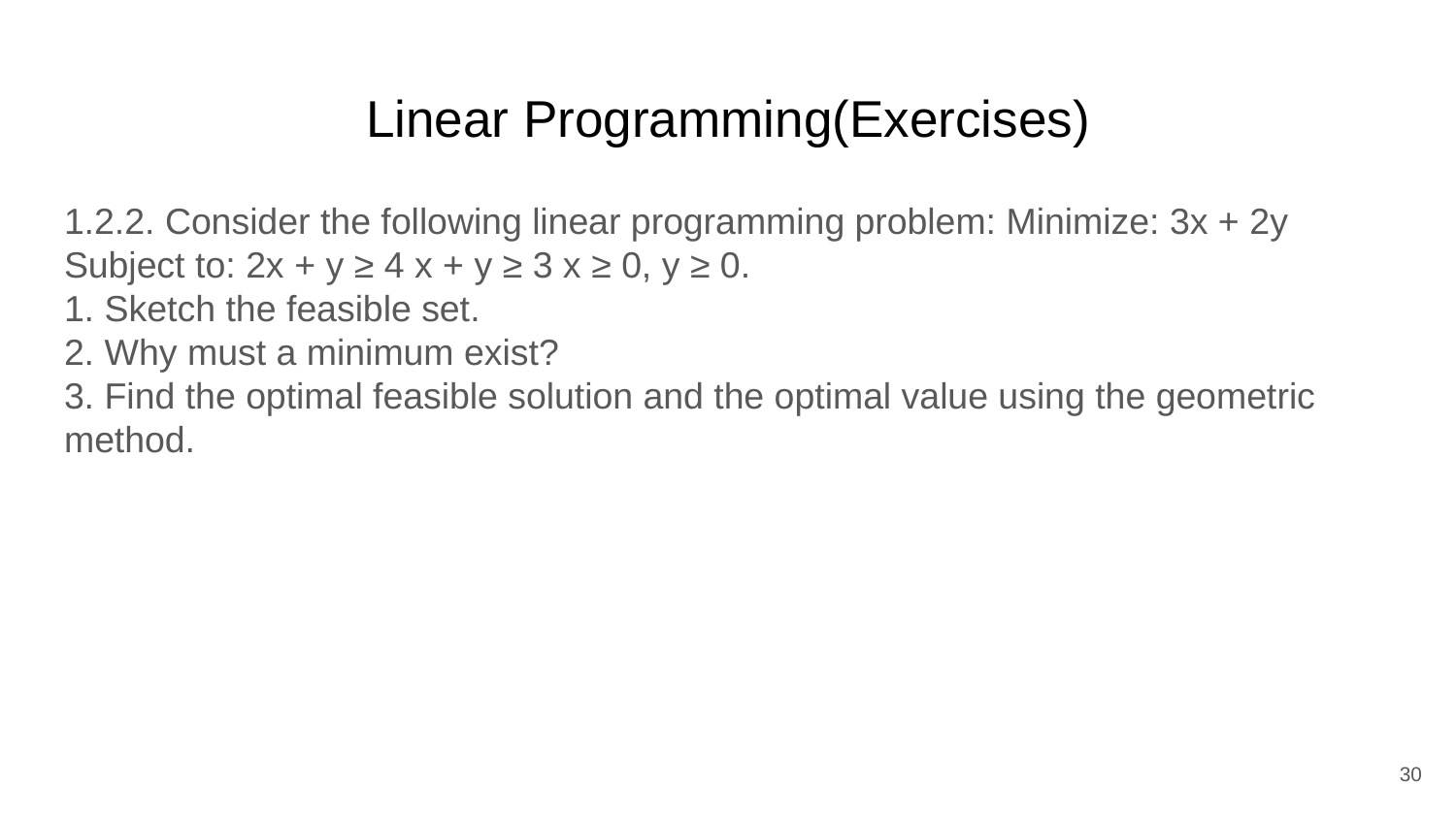

# Linear Programming(Exercises)
1.2.2. Consider the following linear programming problem: Minimize: 3x + 2y Subject to: 2x + y ≥ 4 x + y ≥ 3 x ≥ 0, y ≥ 0.
1. Sketch the feasible set.
2. Why must a minimum exist?
3. Find the optimal feasible solution and the optimal value using the geometric method.

30